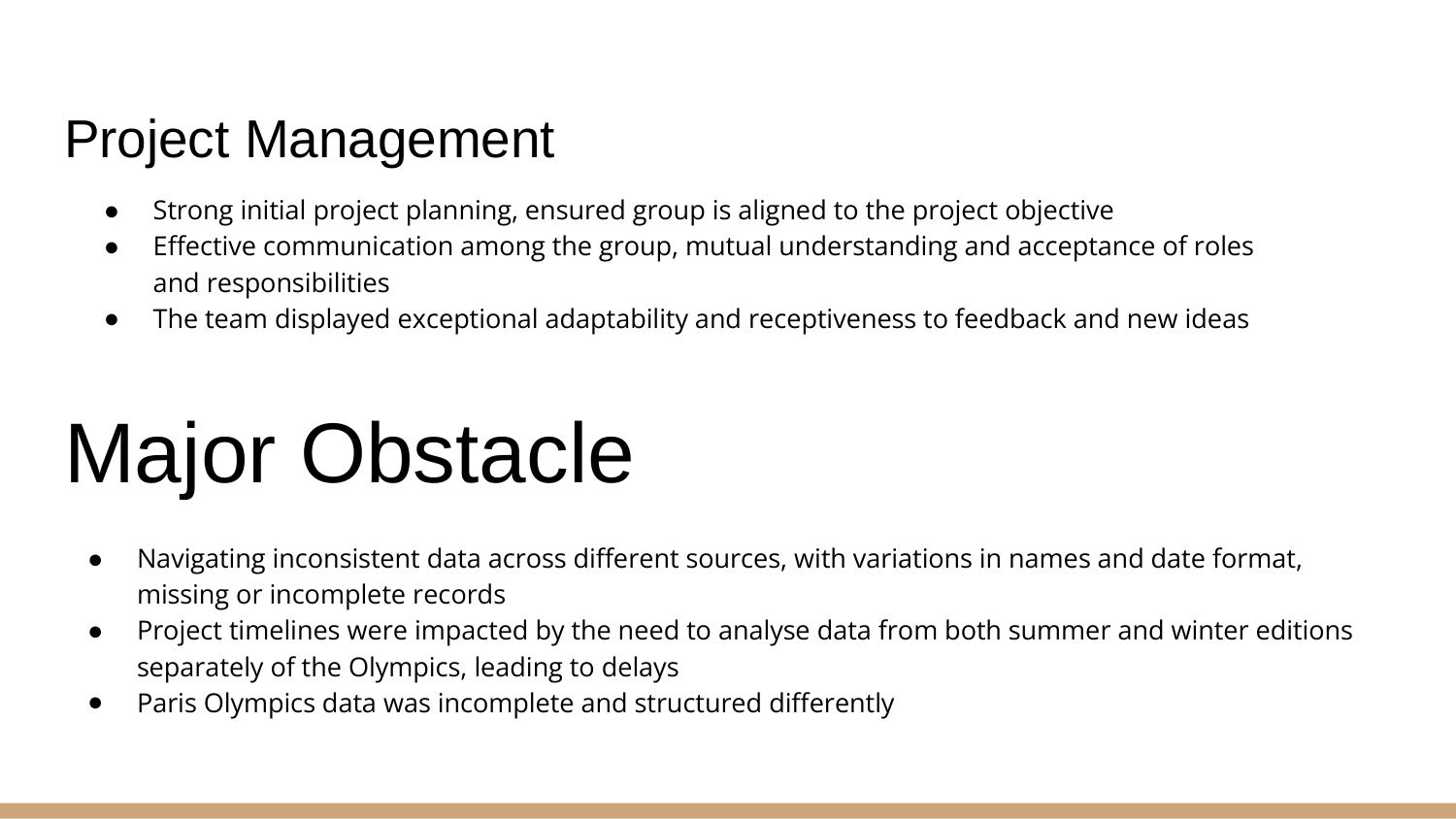

# Project Management
Strong initial project planning, ensured group is aligned to the project objective
Effective communication among the group, mutual understanding and acceptance of roles and responsibilities
The team displayed exceptional adaptability and receptiveness to feedback and new ideas

Major Obstacle
Navigating inconsistent data across different sources, with variations in names and date format, missing or incomplete records
Project timelines were impacted by the need to analyse data from both summer and winter editions separately of the Olympics, leading to delays
Paris Olympics data was incomplete and structured differently